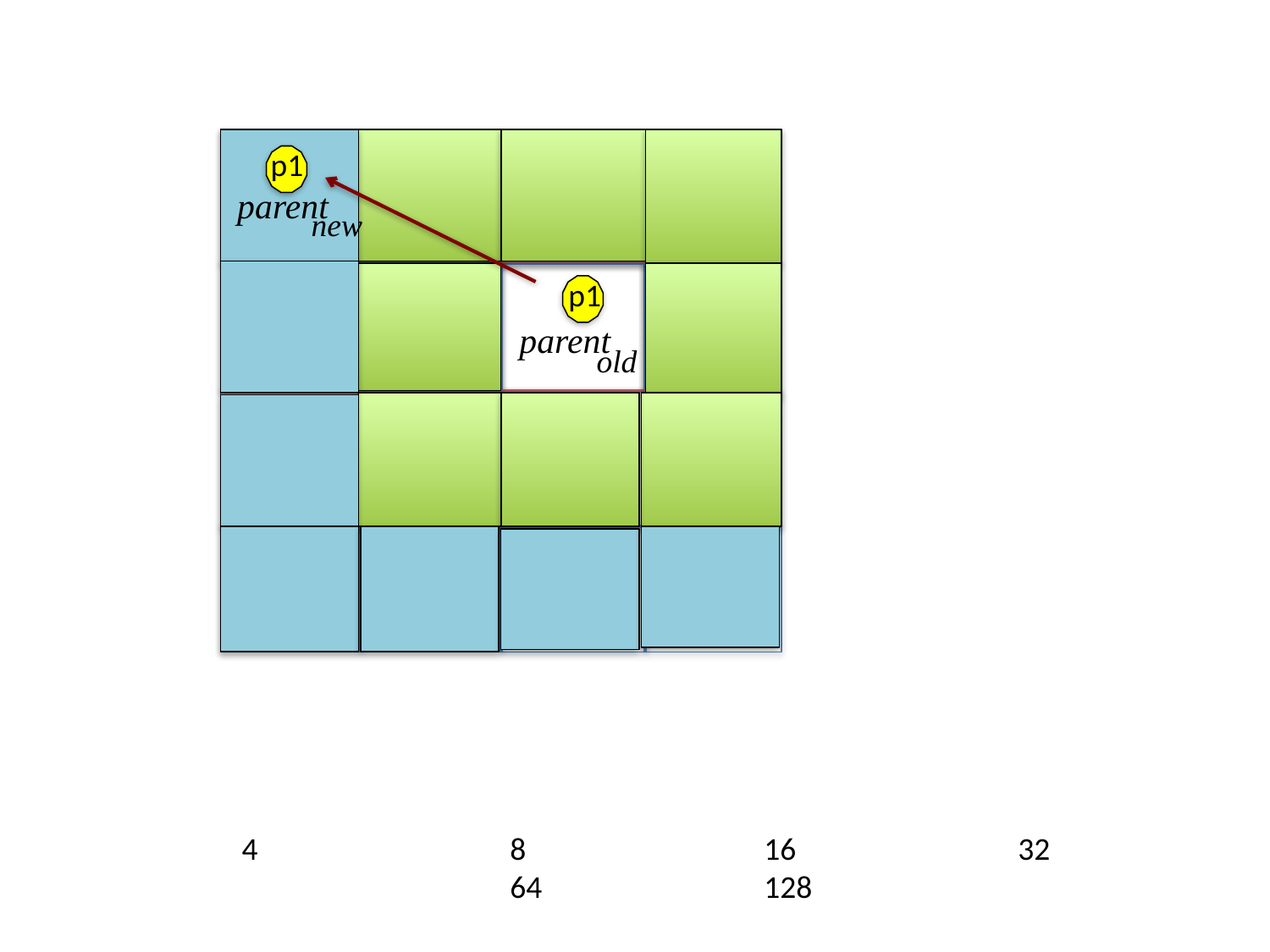

p1

parent

p1

parent

new
old
4		  8		  16		  32		  64		  128